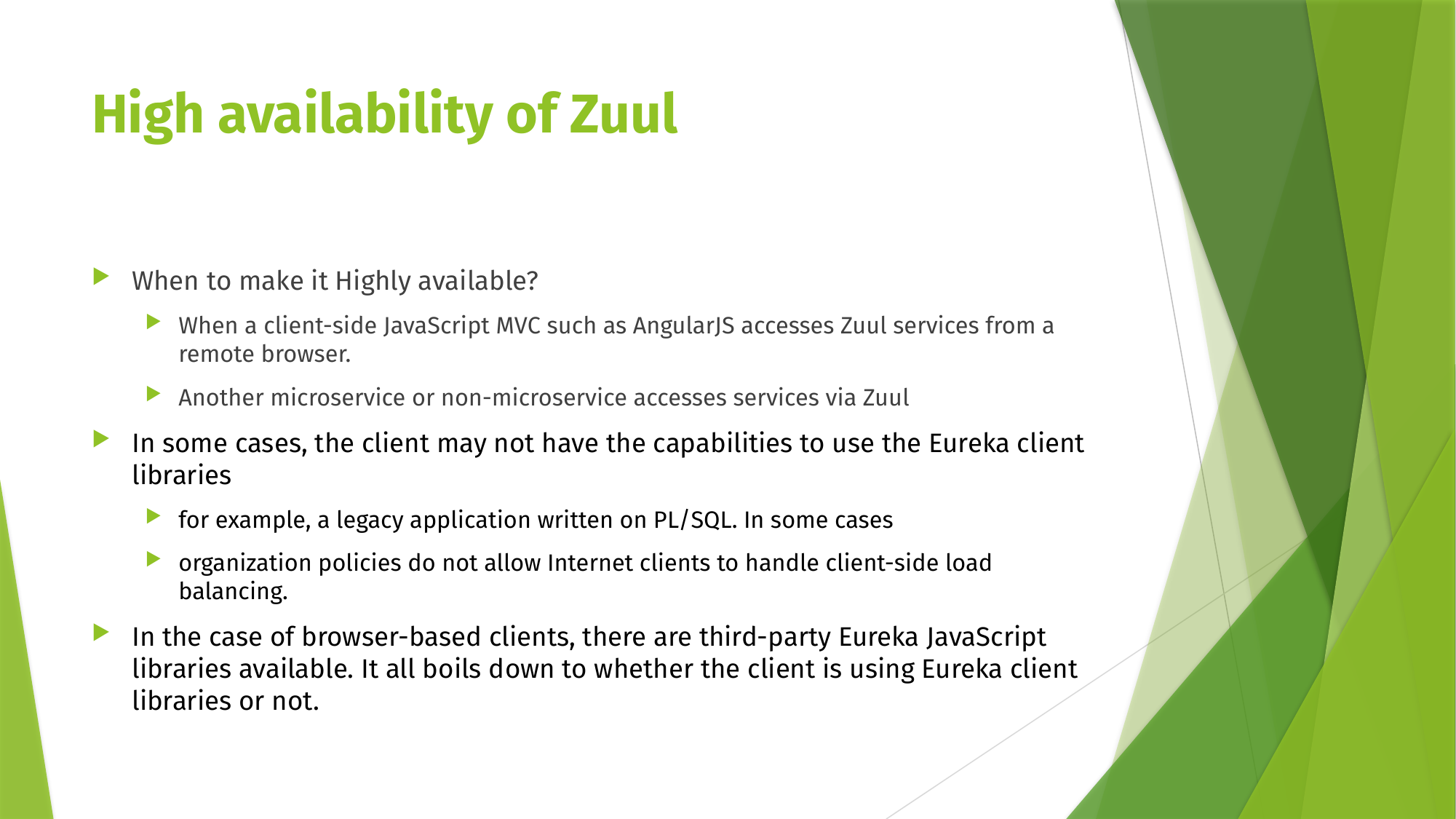

# High availability of Zuul
When to make it Highly available?
When a client-side JavaScript MVC such as AngularJS accesses Zuul services from a remote browser.
Another microservice or non-microservice accesses services via Zuul
In some cases, the client may not have the capabilities to use the Eureka client libraries
for example, a legacy application written on PL/SQL. In some cases
organization policies do not allow Internet clients to handle client-side load balancing.
In the case of browser-based clients, there are third-party Eureka JavaScript libraries available. It all boils down to whether the client is using Eureka client libraries or not.